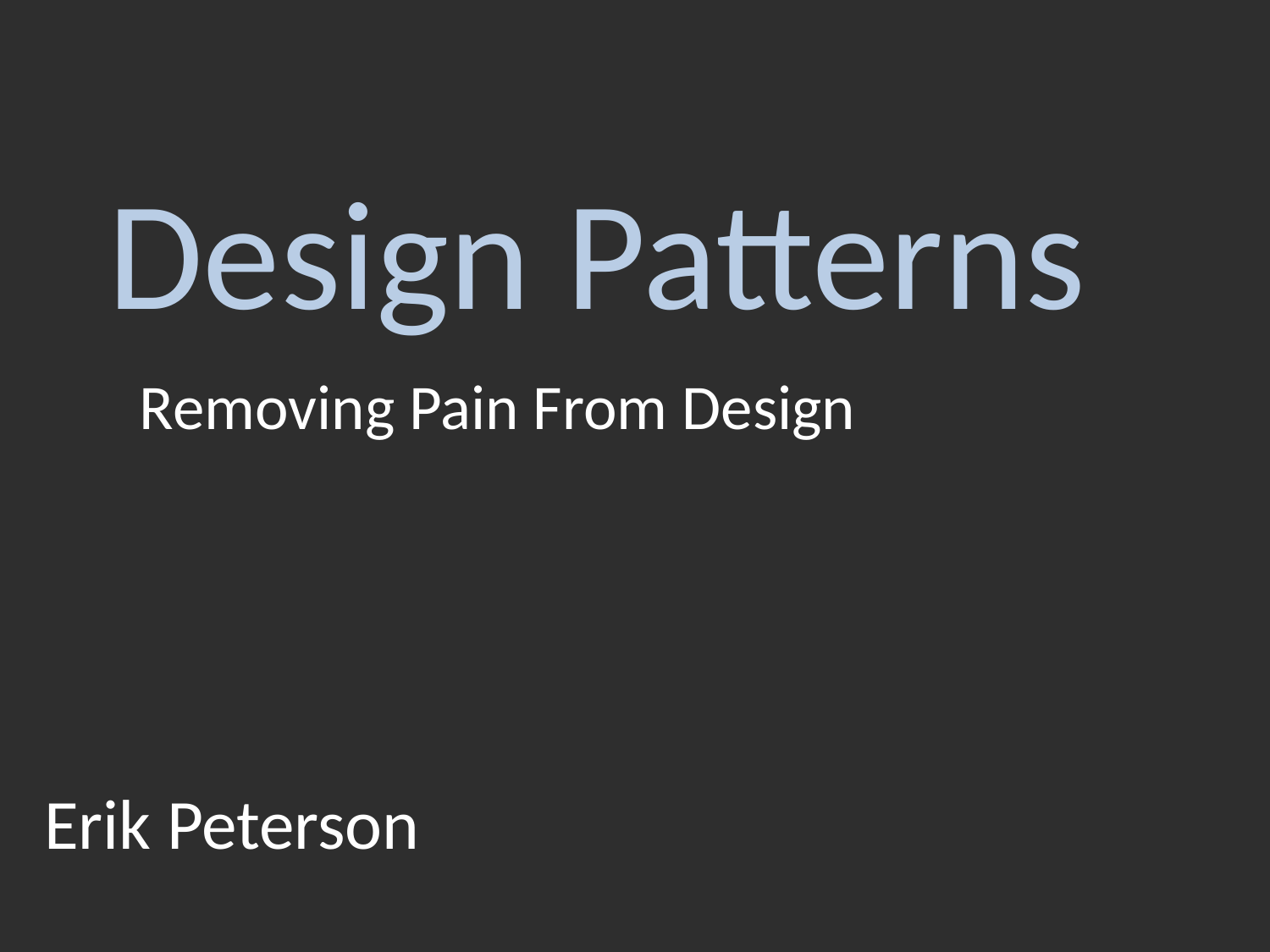

Design Patterns
Removing Pain From Design
Erik Peterson